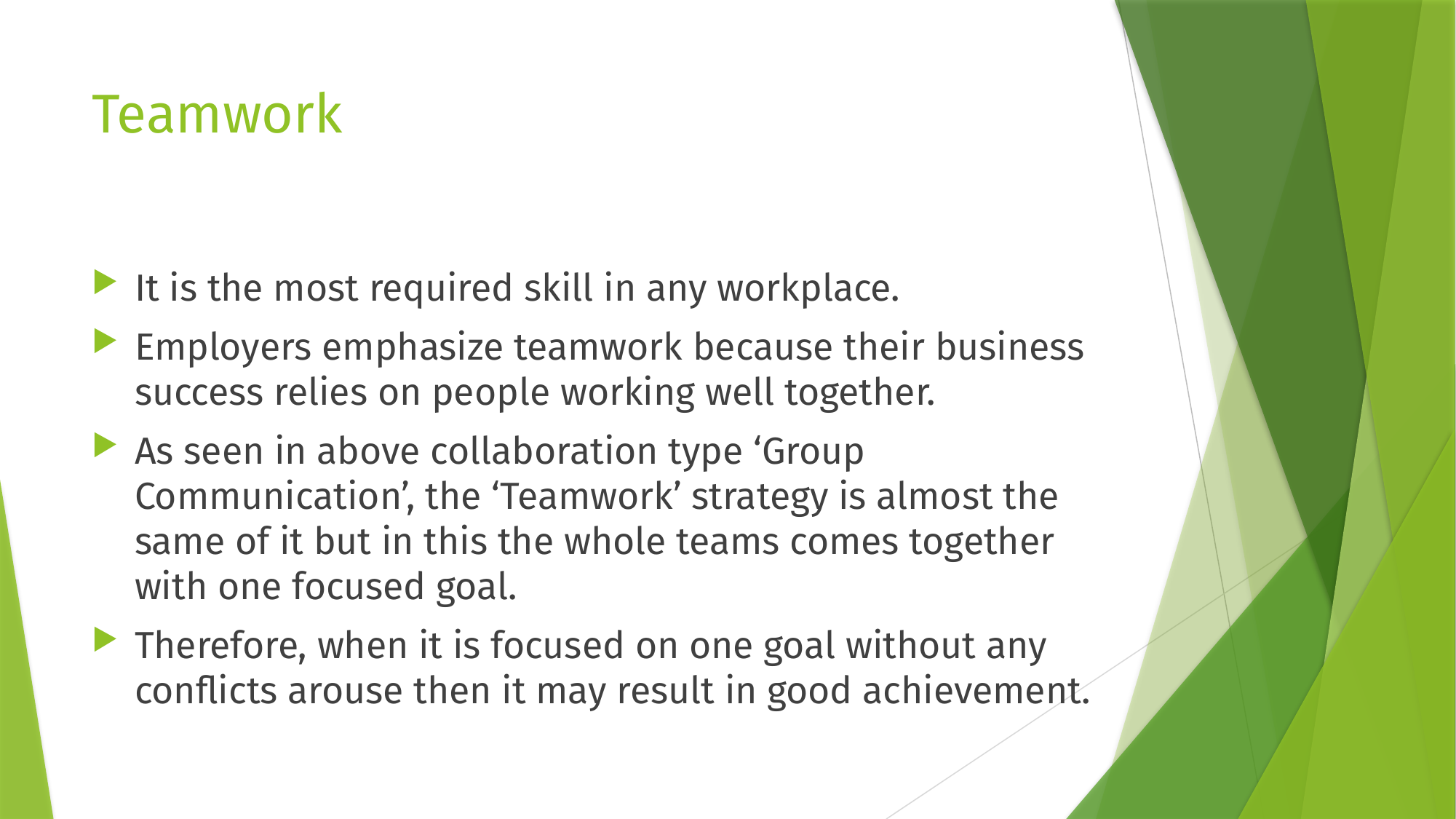

# Teamwork
It is the most required skill in any workplace.
Employers emphasize teamwork because their business success relies on people working well together.
As seen in above collaboration type ‘Group Communication’, the ‘Teamwork’ strategy is almost the same of it but in this the whole teams comes together with one focused goal.
Therefore, when it is focused on one goal without any conflicts arouse then it may result in good achievement.